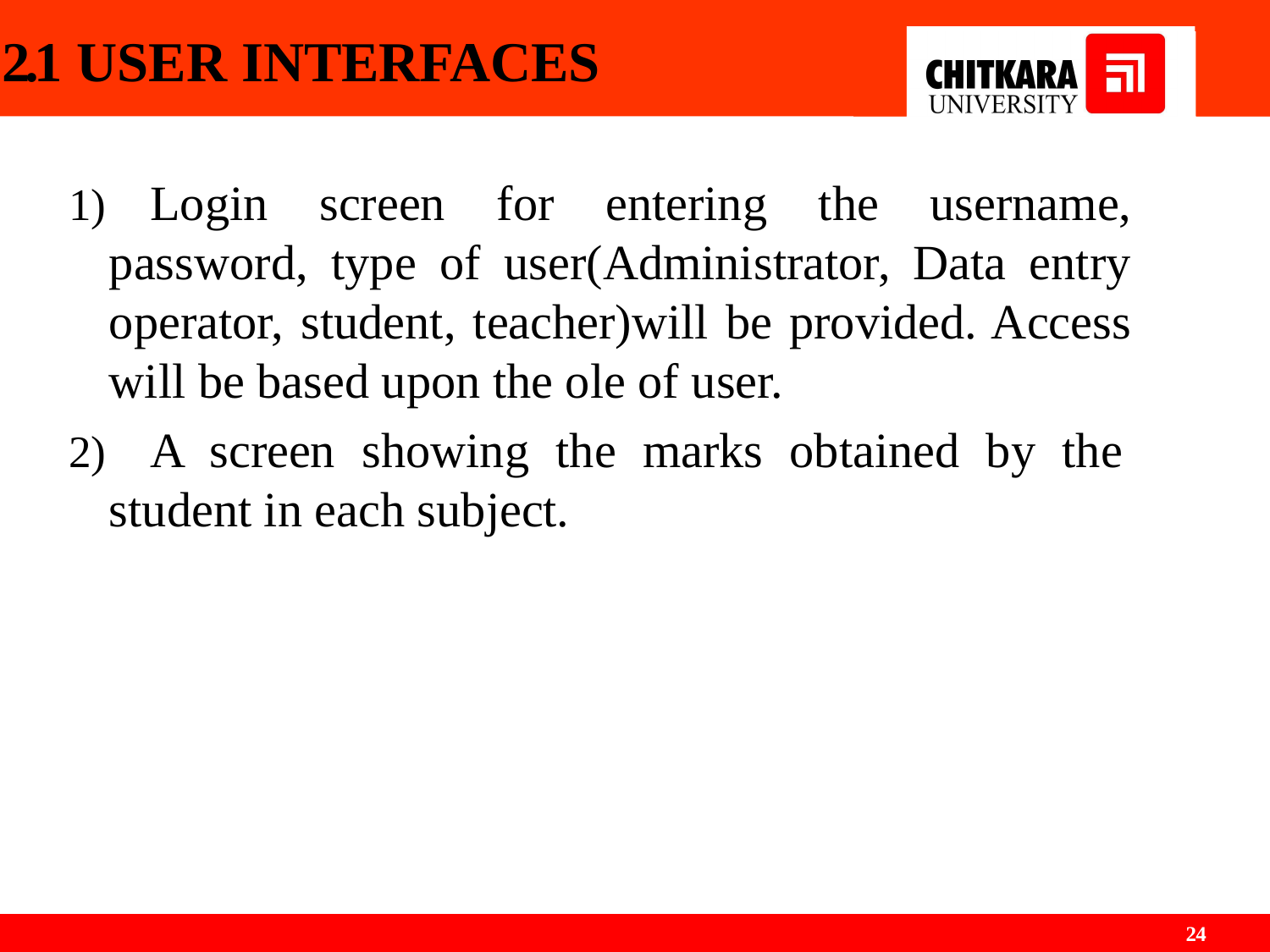

# 2.1 USER INTERFACES
	Login screen for entering the username, password, type of user(Administrator, Data entry operator, student, teacher)will be provided. Access will be based upon the ole of user.
	A screen showing the marks obtained by the student in each subject.
24